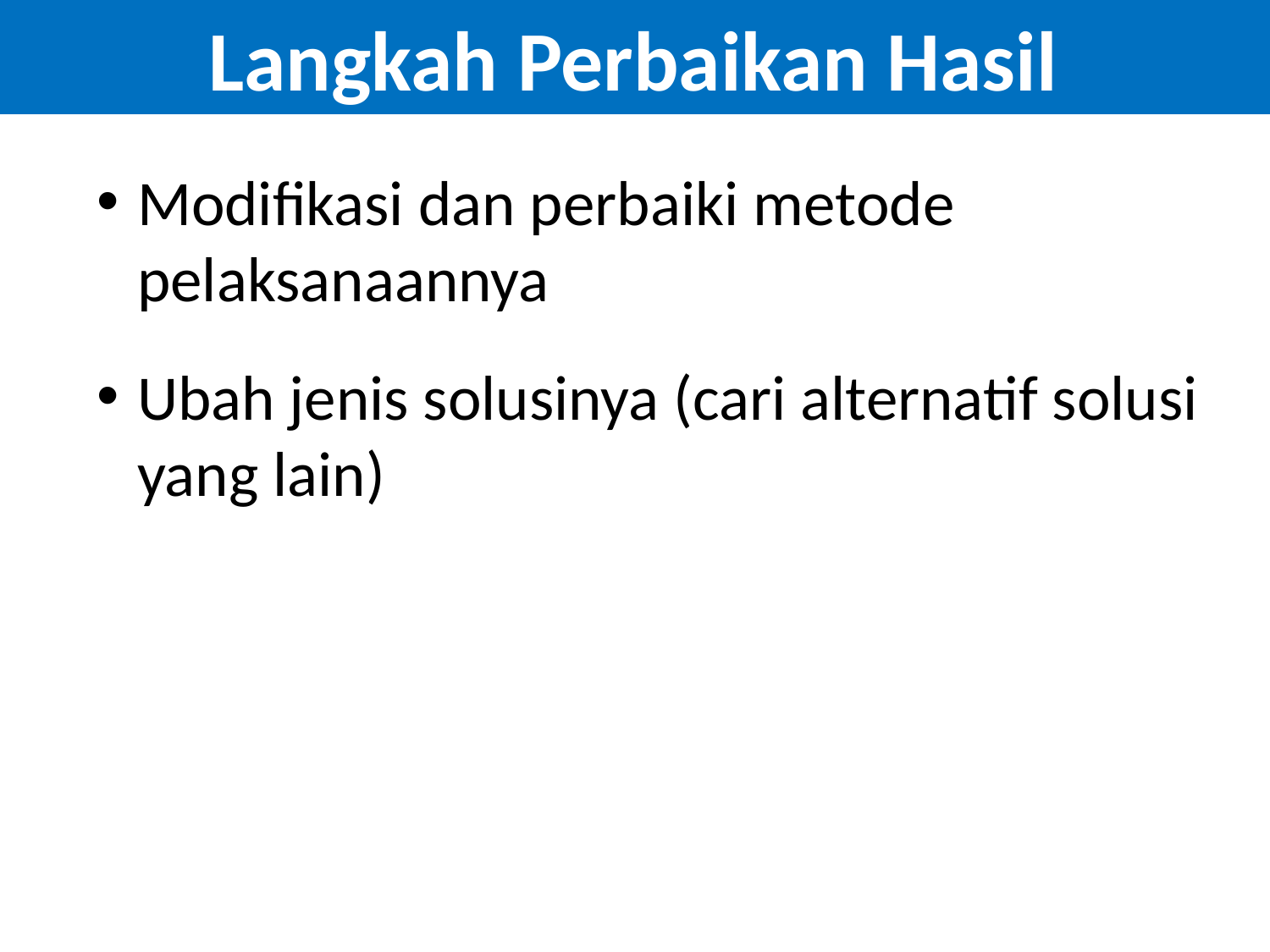

Langkah Perbaikan Hasil
Modifikasi dan perbaiki metode pelaksanaannya
Ubah jenis solusinya (cari alternatif solusi yang lain)